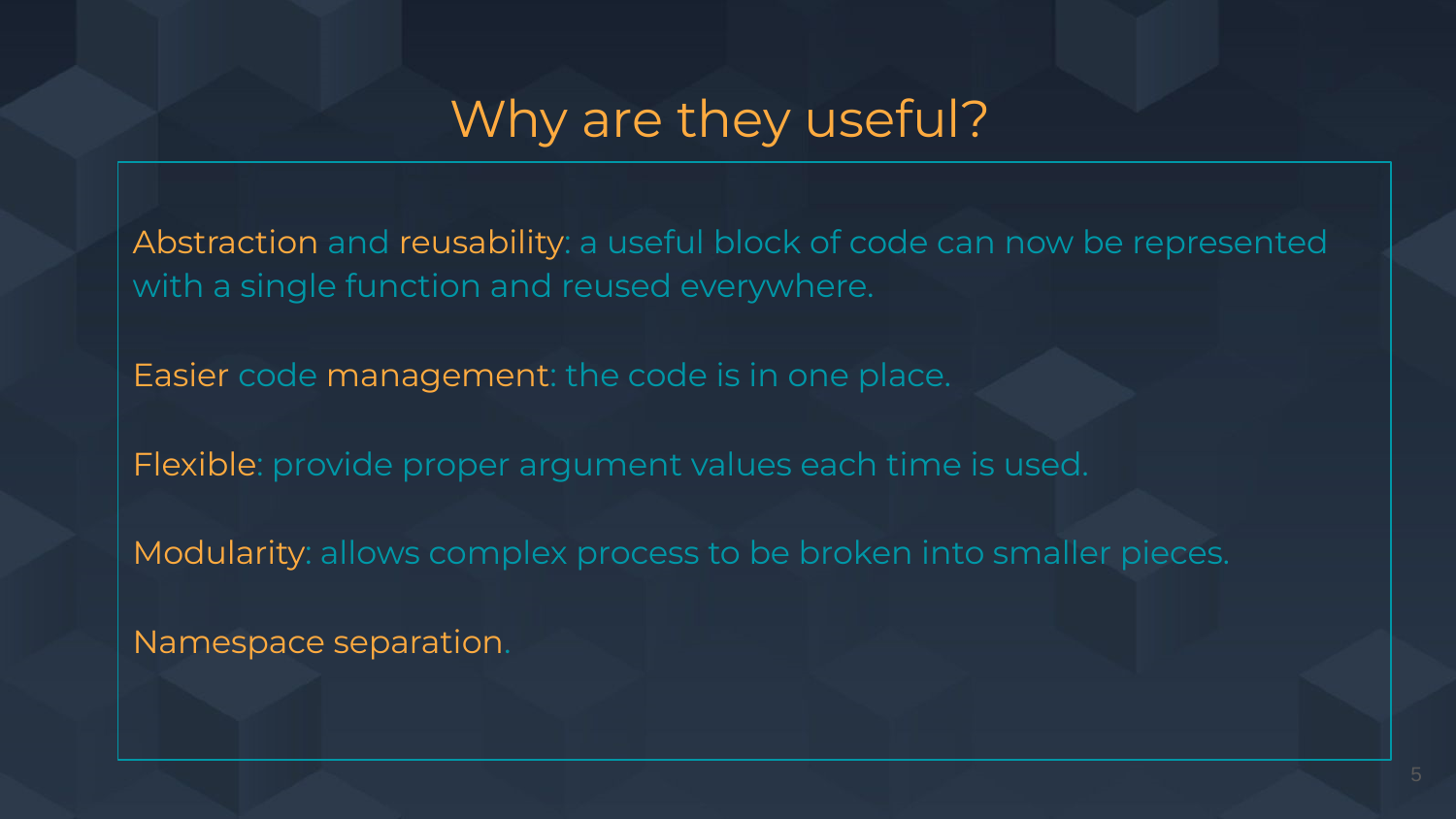

# Why are they useful?

Abstraction and reusability: a useful block of code can now be represented with a single function and reused everywhere.

Easier code management: the code is in one place.

Flexible: provide proper argument values each time is used.

Modularity: allows complex process to be broken into smaller pieces.

Namespace separation.
5